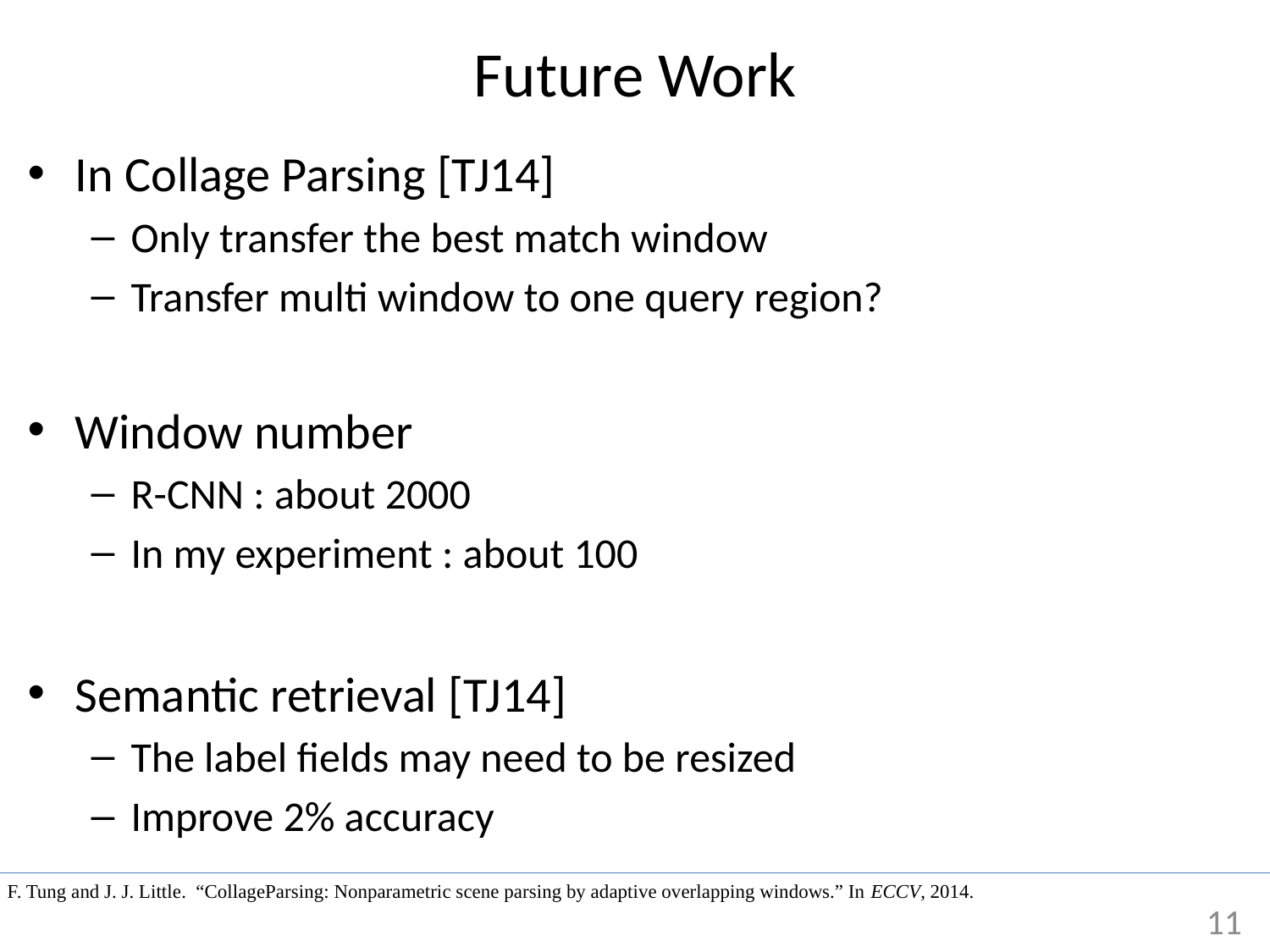

# Future Work
In Collage Parsing [TJ14]
Only transfer the best match window
Transfer multi window to one query region?

Window number
R-CNN : about 2000
In my experiment : about 100

Semantic retrieval [TJ14]
The label fields may need to be resized
Improve 2% accuracy
F. Tung and J. J. Little.  “CollageParsing: Nonparametric scene parsing by adaptive overlapping windows.” In ECCV, 2014.

11